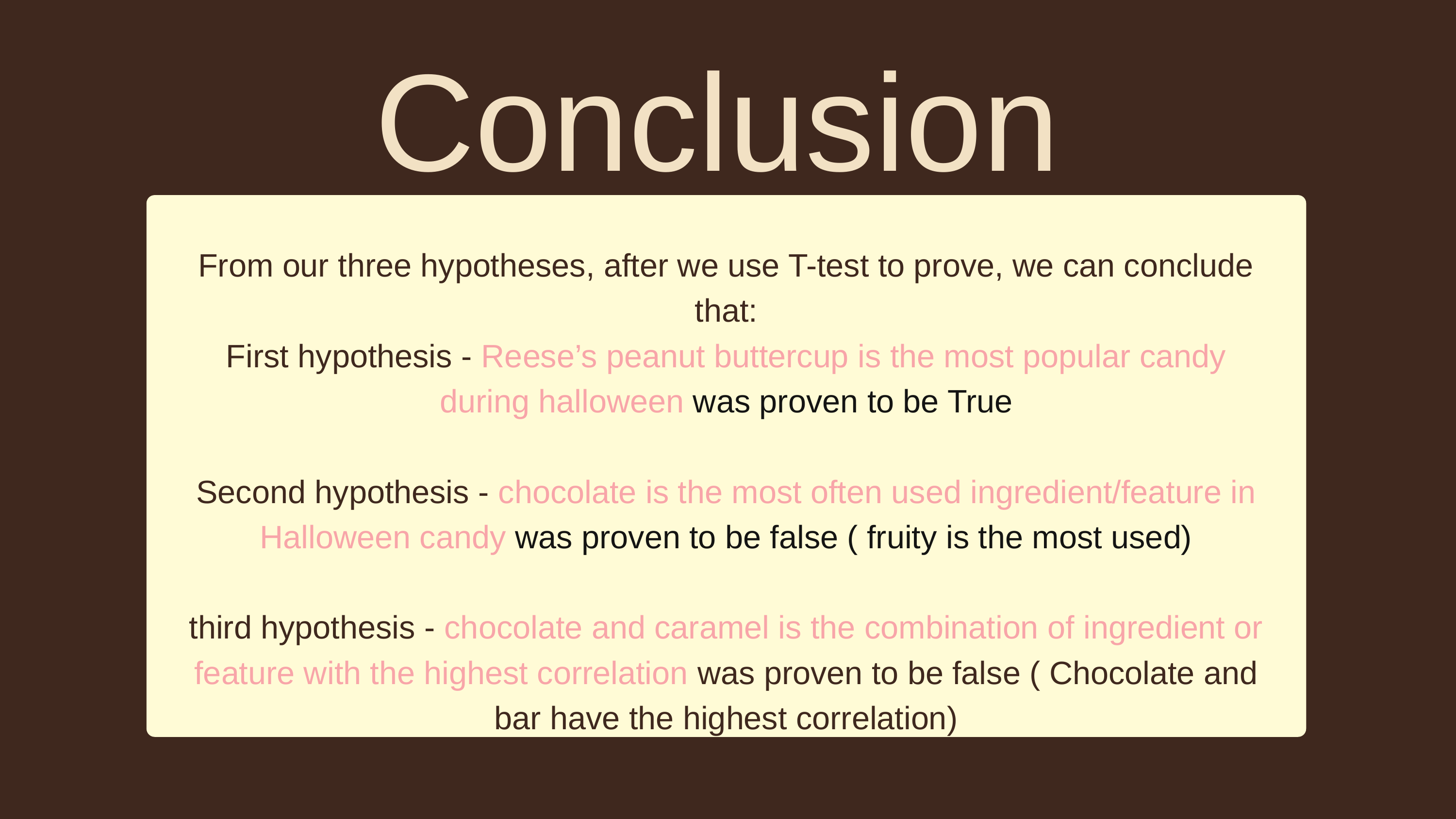

Conclusion

From our three hypotheses, after we use T-test to prove, we can conclude that:
First hypothesis - Reese’s peanut buttercup is the most popular candy during halloween was proven to be True

Second hypothesis - chocolate is the most often used ingredient/feature in Halloween candy was proven to be false ( fruity is the most used)

third hypothesis - chocolate and caramel is the combination of ingredient or feature with the highest correlation was proven to be false ( Chocolate and bar have the highest correlation)